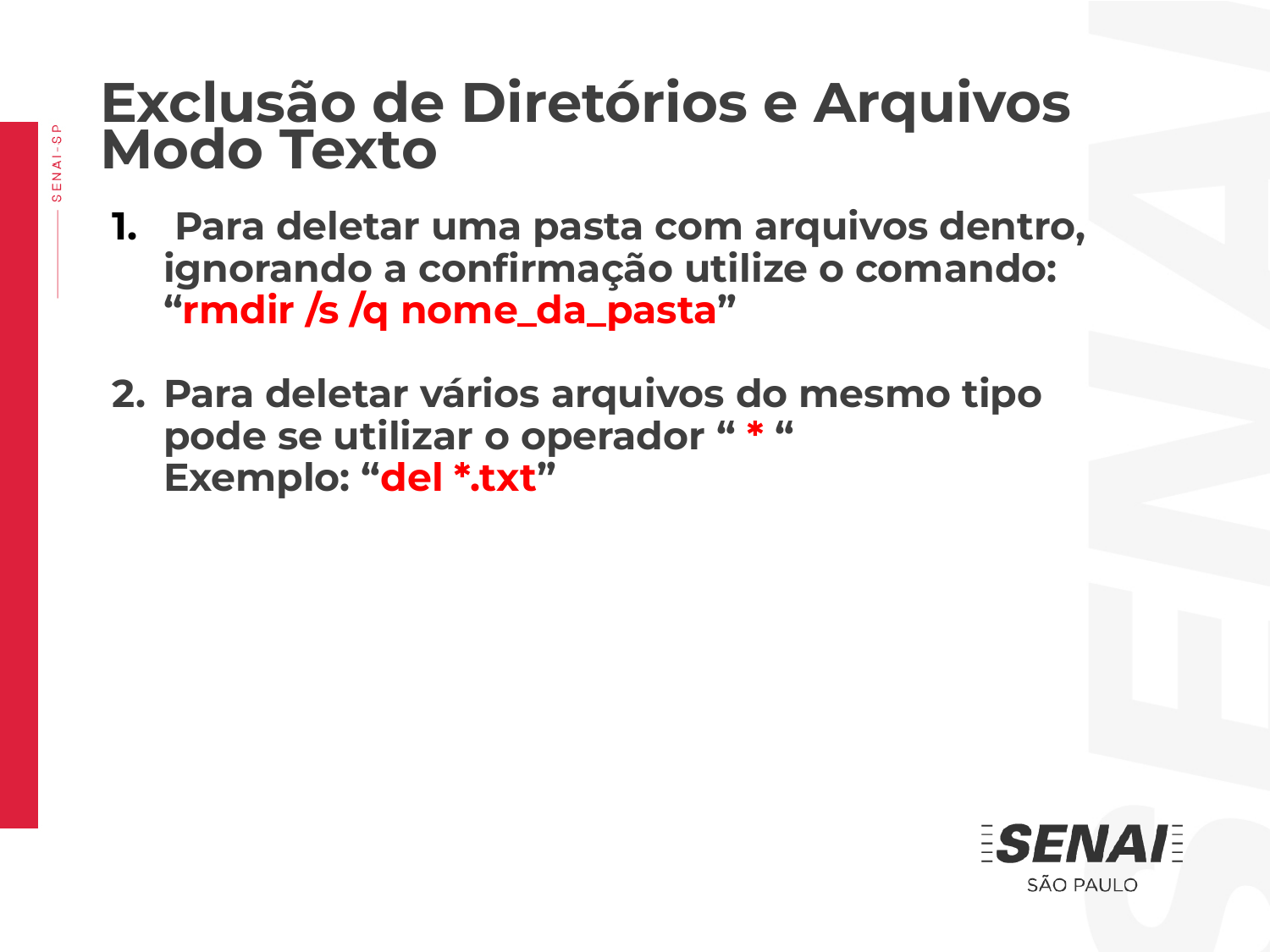

Exclusão de Diretórios e Arquivos
Modo Texto
 Para deletar uma pasta com arquivos dentro, ignorando a confirmação utilize o comando:
“rmdir /s /q nome_da_pasta”

Para deletar vários arquivos do mesmo tipo pode se utilizar o operador “ * “
Exemplo: “del *.txt”